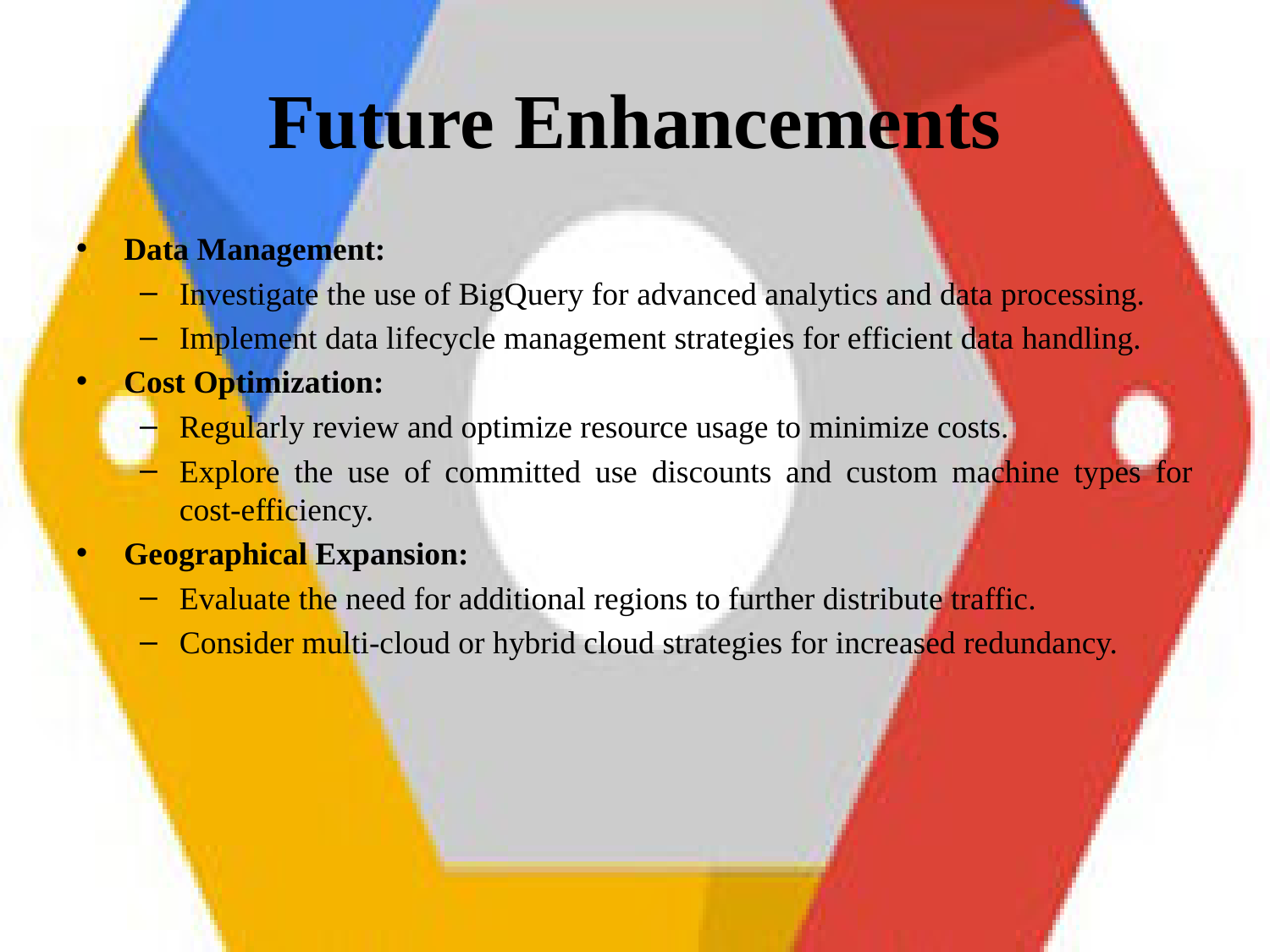

# Future Enhancements
Data Management:
Investigate the use of BigQuery for advanced analytics and data processing.
Implement data lifecycle management strategies for efficient data handling.
Cost Optimization:
Regularly review and optimize resource usage to minimize costs.
Explore the use of committed use discounts and custom machine types for cost-efficiency.
Geographical Expansion:
Evaluate the need for additional regions to further distribute traffic.
Consider multi-cloud or hybrid cloud strategies for increased redundancy.